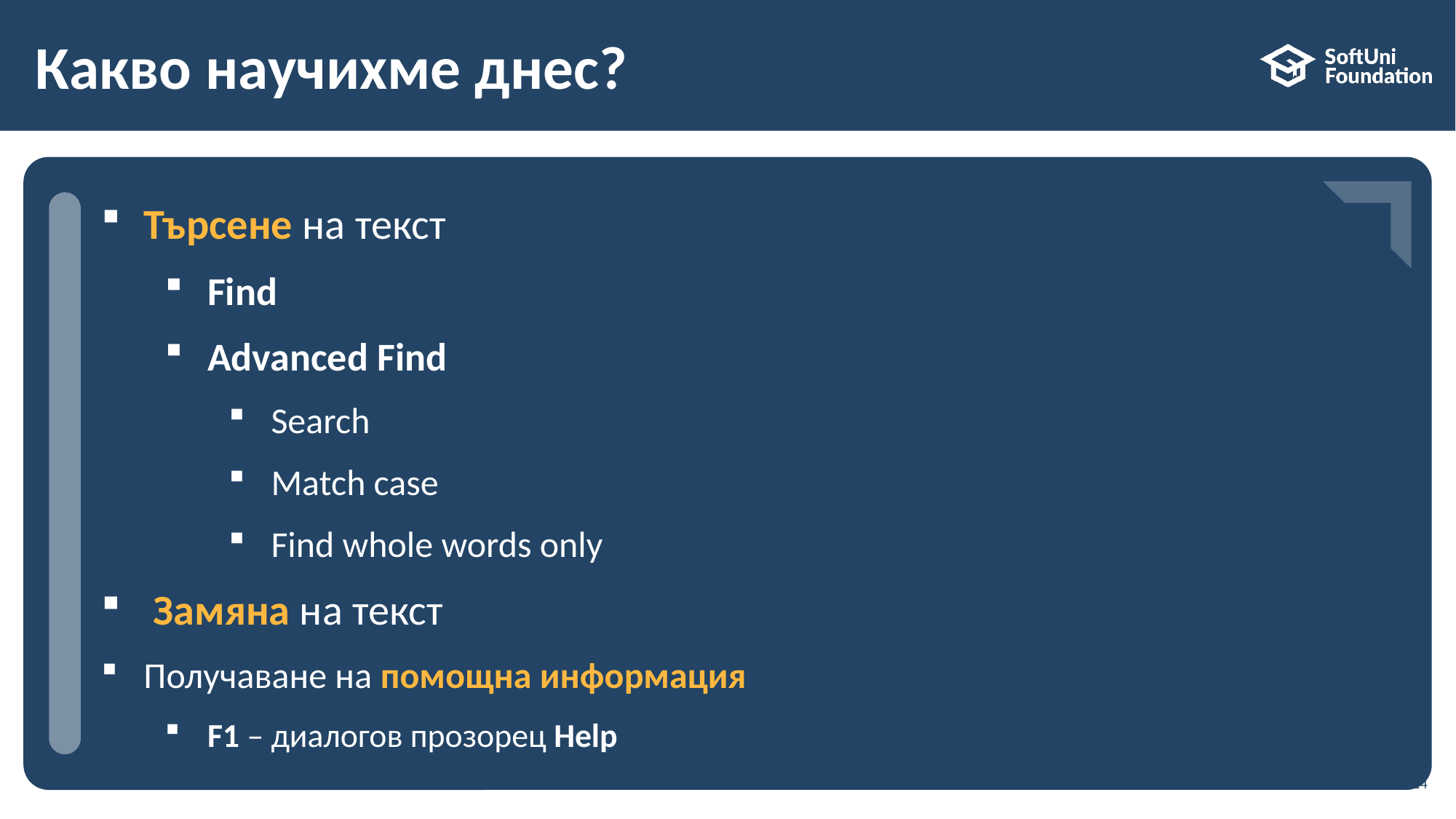

# Какво научихме днес?

…
…
…

Търсене на текст
Find
Advanced Find
Search
Match case
Find whole words only
 Замяна на текст
Получаване на помощна информация
F1 – диалогов прозорец Help
24